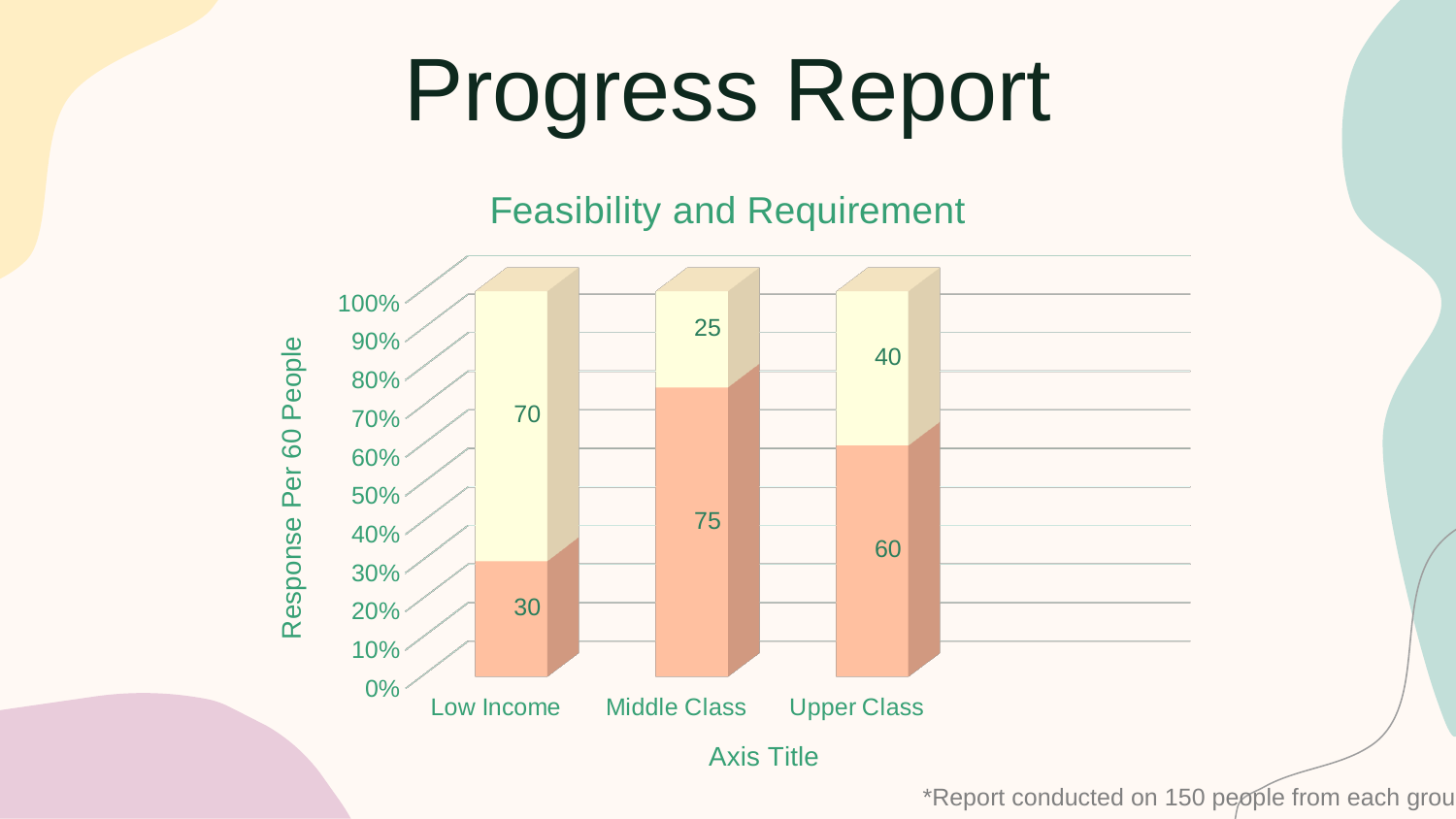

# Progress Report

[unsupported chart]

*Report conducted on 150 people from each group